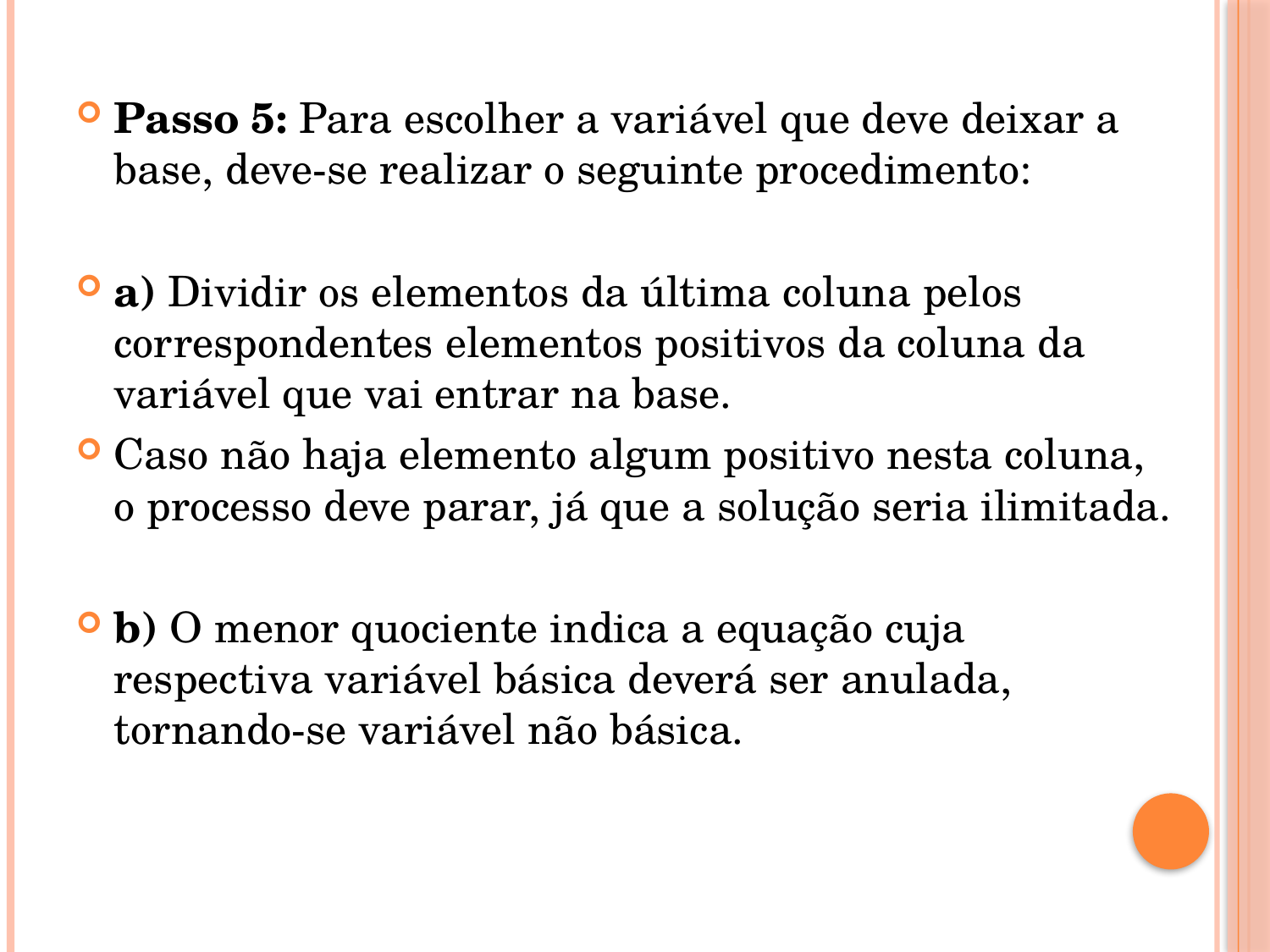

Passo 5: Para escolher a variável que deve deixar a base, deve-se realizar o seguinte procedimento:

a) Dividir os elementos da última coluna pelos correspondentes elementos positivos da coluna da variável que vai entrar na base.
Caso não haja elemento algum positivo nesta coluna, o processo deve parar, já que a solução seria ilimitada.

b) O menor quociente indica a equação cuja respectiva variável básica deverá ser anulada, tornando-se variável não básica.